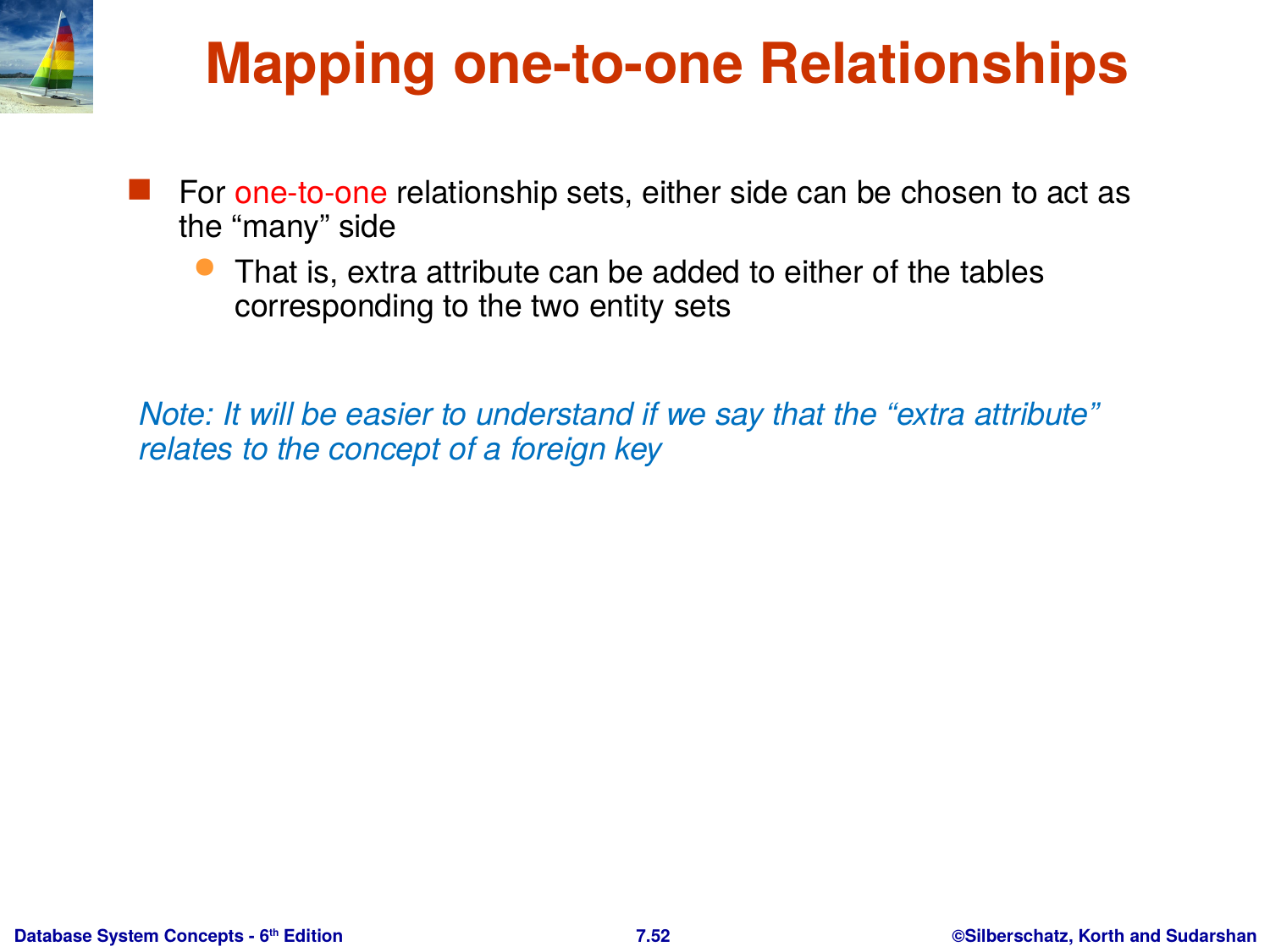

Mapping one-to-one Relationships
For one-to-one relationship sets, either side can be chosen to act as the “many” side
That is, extra attribute can be added to either of the tables corresponding to the two entity sets

Note: It will be easier to understand if we say that the “extra attribute” relates to the concept of a foreign key